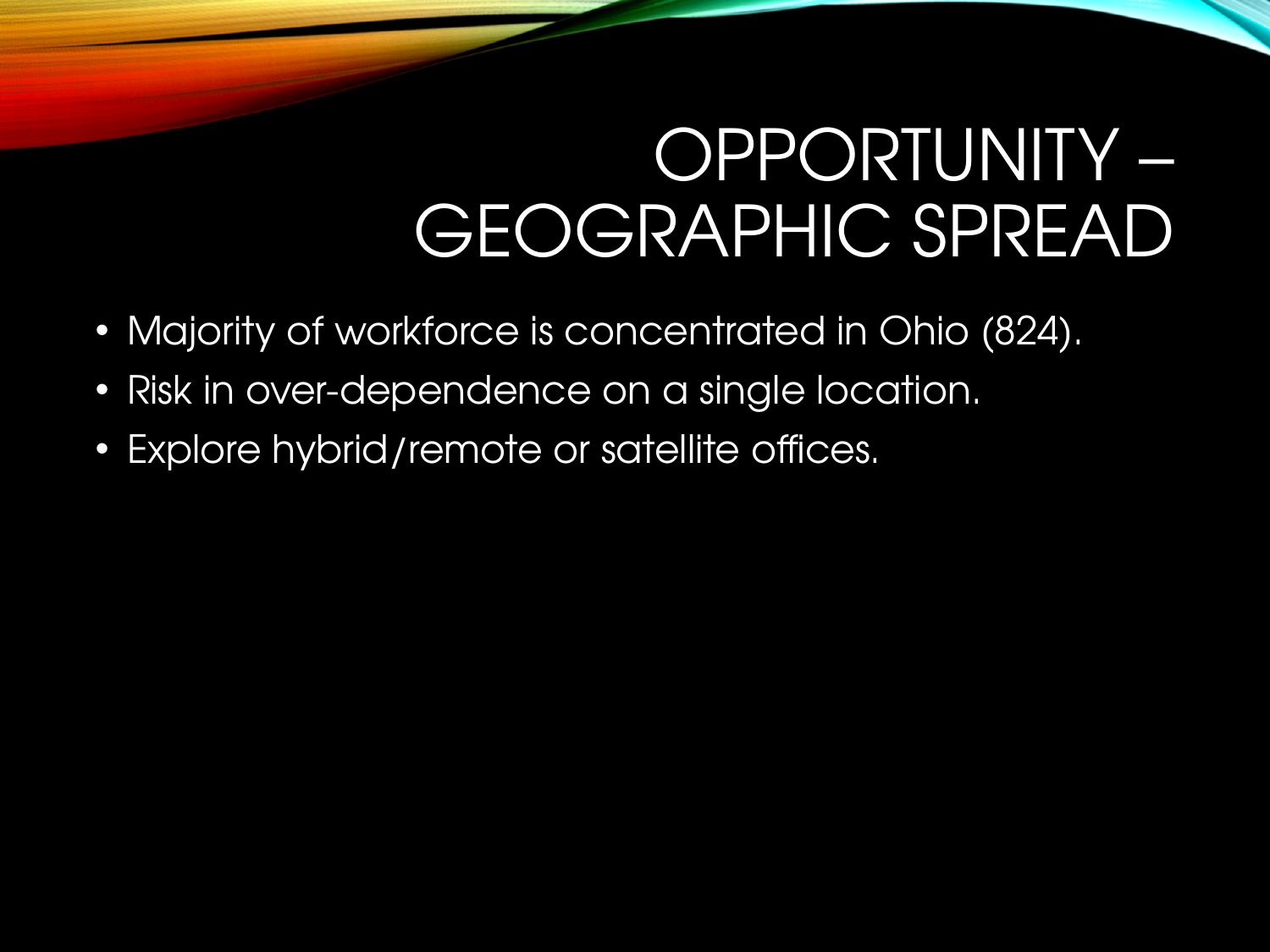

# Opportunity – Geographic Spread
Majority of workforce is concentrated in Ohio (824).
Risk in over-dependence on a single location.
Explore hybrid/remote or satellite offices.